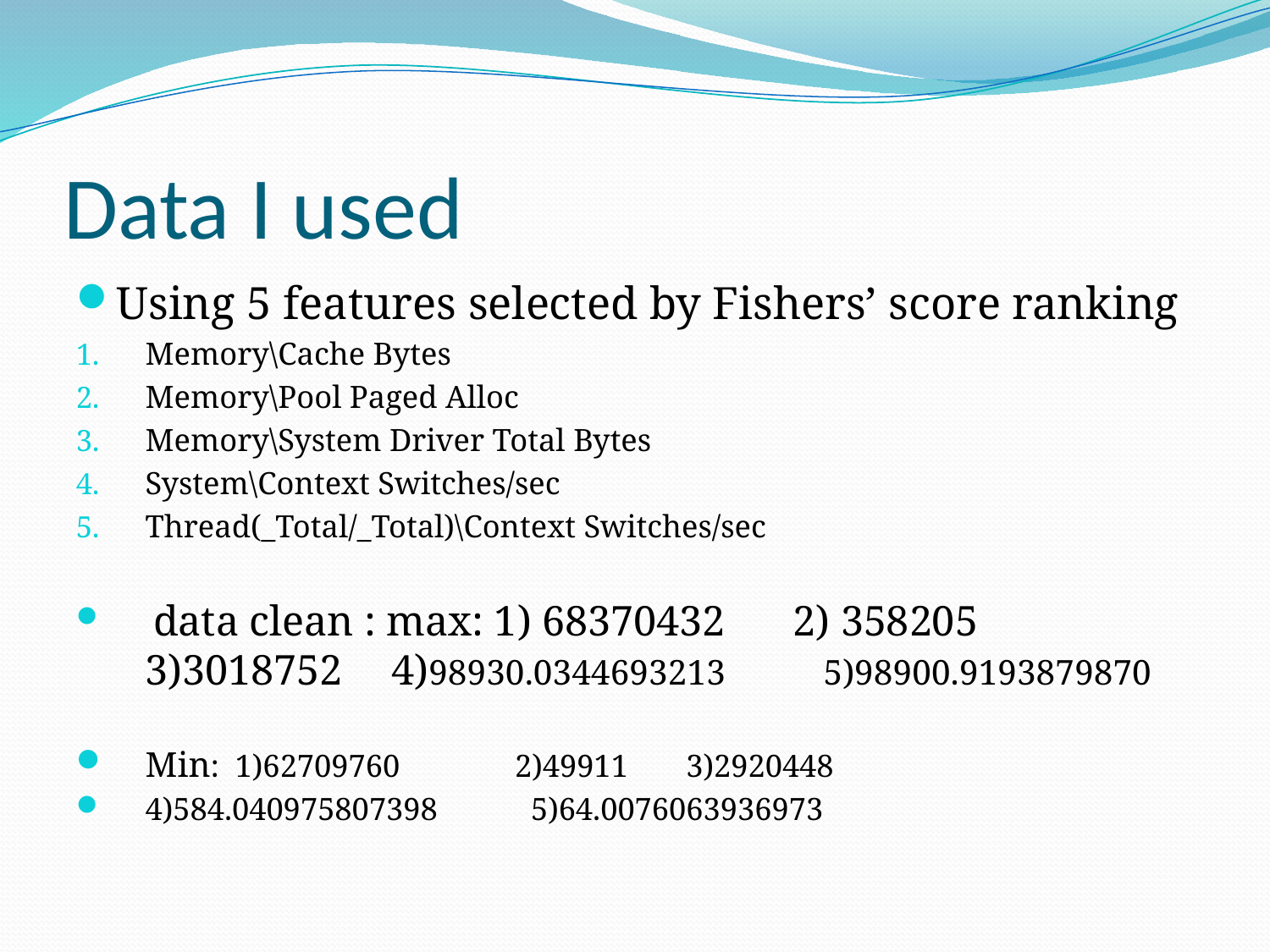

# Data I used
Using 5 features selected by Fishers’ score ranking
Memory\Cache Bytes
Memory\Pool Paged Alloc
Memory\System Driver Total Bytes
System\Context Switches/sec
Thread(_Total/_Total)\Context Switches/sec

 data clean : max: 1) 68370432	   2) 358205	 3)3018752	4)98930.0344693213	       5)98900.9193879870

Min:  1)62709760	2)49911	      3)2920448
4)584.040975807398	  5)64.0076063936973